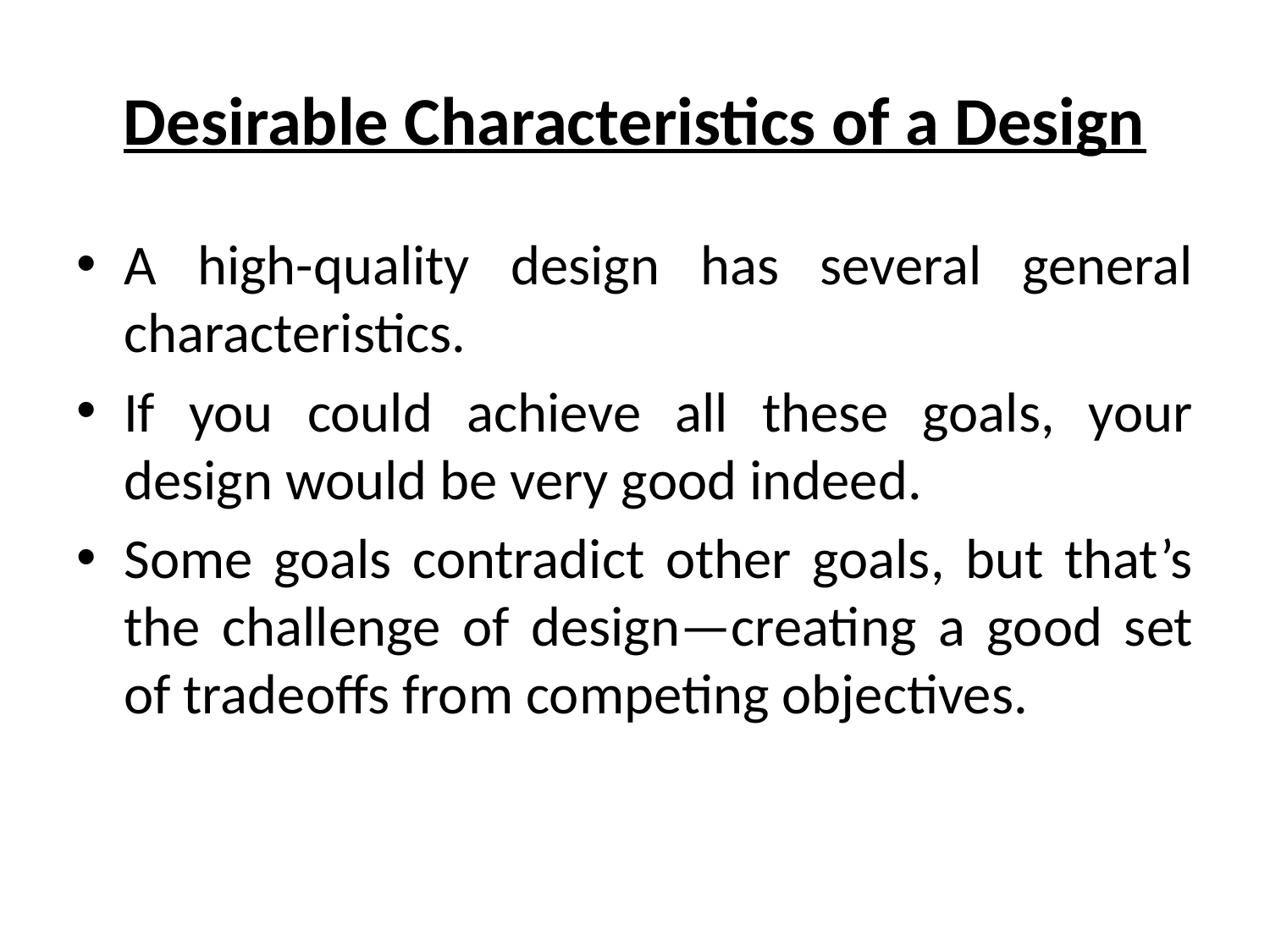

# Desirable Characteristics of a Design
A high-quality design has several general characteristics.
If you could achieve all these goals, your design would be very good indeed.
Some goals contradict other goals, but that’s the challenge of design—creating a good set of tradeoffs from competing objectives.